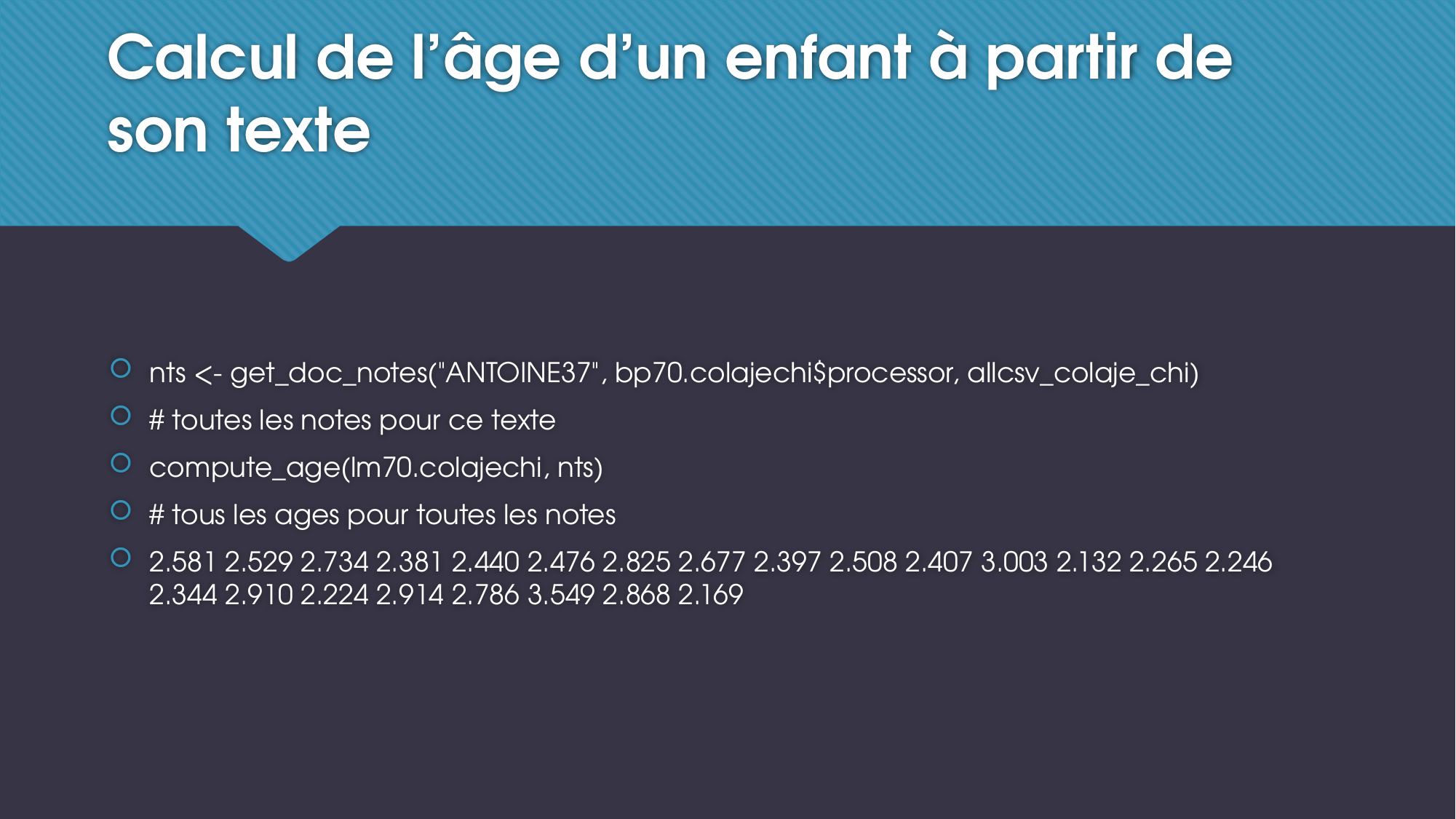

# Calcul de l’âge d’un enfant à partir de son texte
nts <- get_doc_notes("ANTOINE37", bp70.colajechi$processor, allcsv_colaje_chi)
# toutes les notes pour ce texte
compute_age(lm70.colajechi, nts)
# tous les ages pour toutes les notes
2.581 2.529 2.734 2.381 2.440 2.476 2.825 2.677 2.397 2.508 2.407 3.003 2.132 2.265 2.246 2.344 2.910 2.224 2.914 2.786 3.549 2.868 2.169